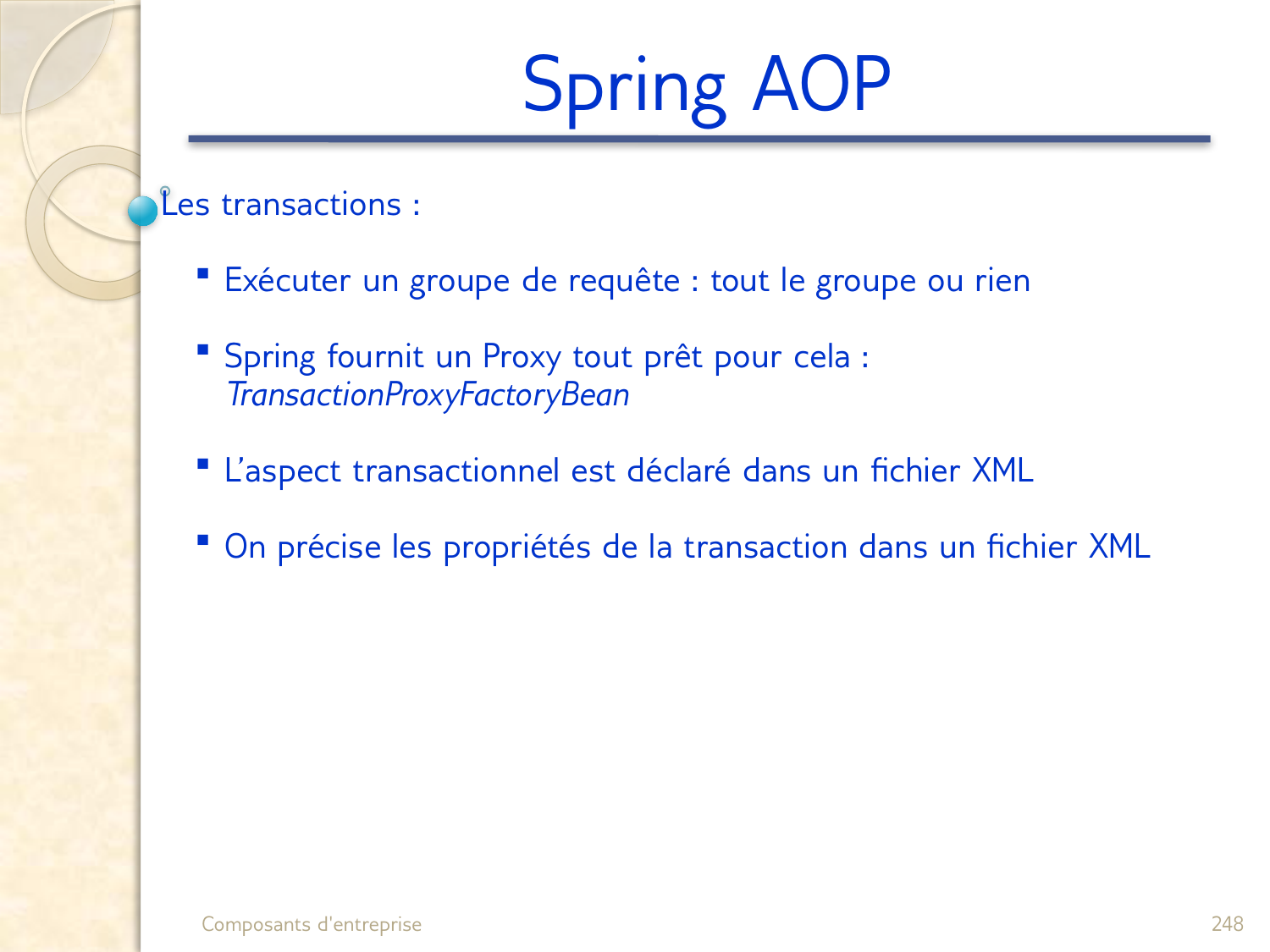

# Spring AOP

Les transactions :

Exécuter un groupe de requête : tout le groupe ou rien

Spring fournit un Proxy tout prêt pour cela : TransactionProxyFactoryBean

L’aspect transactionnel est déclaré dans un fichier XML

On précise les propriétés de la transaction dans un fichier XML

Composants d'entreprise
248